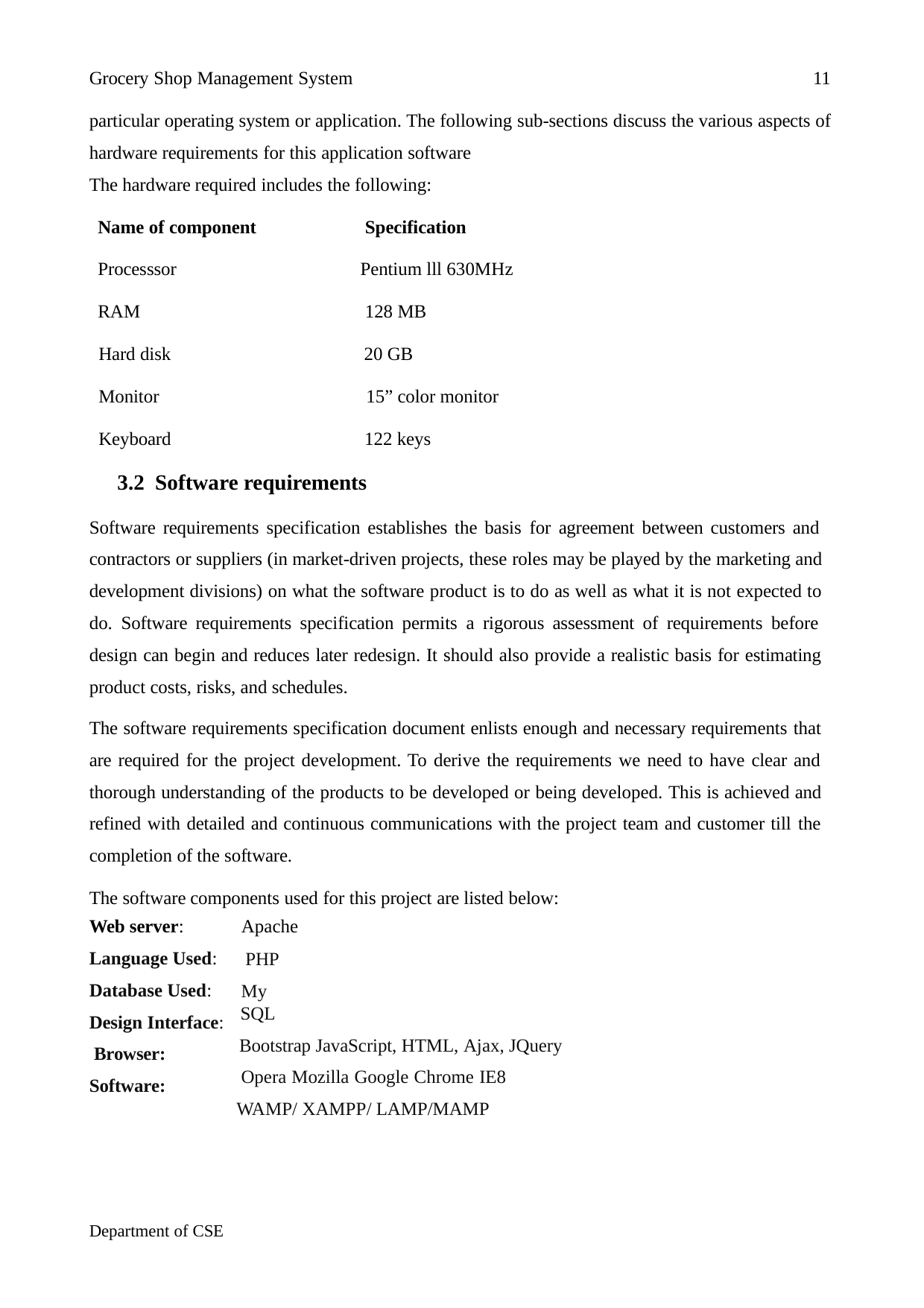

Grocery Shop Management System	11
particular operating system or application. The following sub-sections discuss the various aspects of  hardware requirements for this application software
The hardware required includes the following:

Name of component	Specification

Processsor	Pentium lll 630MHz

RAM	128 MB

Hard disk	20 GB

Monitor	15” color monitor

Keyboard	122 keys

3.2 Software requirements
Software requirements specification establishes the basis for agreement between customers and  contractors or suppliers (in market-driven projects, these roles may be played by the marketing and  development divisions) on what the software product is to do as well as what it is not expected to  do. Software requirements specification permits a rigorous assessment of requirements before  design can begin and reduces later redesign. It should also provide a realistic basis for estimating  product costs, risks, and schedules.
The software requirements specification document enlists enough and necessary requirements that  are required for the project development. To derive the requirements we need to have clear and  thorough understanding of the products to be developed or being developed. This is achieved and  refined with detailed and continuous communications with the project team and customer till the  completion of the software.

The software components used for this project are listed below:
Web server:  Language Used:  Database Used:  Design Interface:  Browser:  Software:
Apache  PHP
My SQL
Bootstrap JavaScript, HTML, Ajax, JQuery  Opera Mozilla Google Chrome IE8  WAMP/ XAMPP/ LAMP/MAMP
Department of CSE